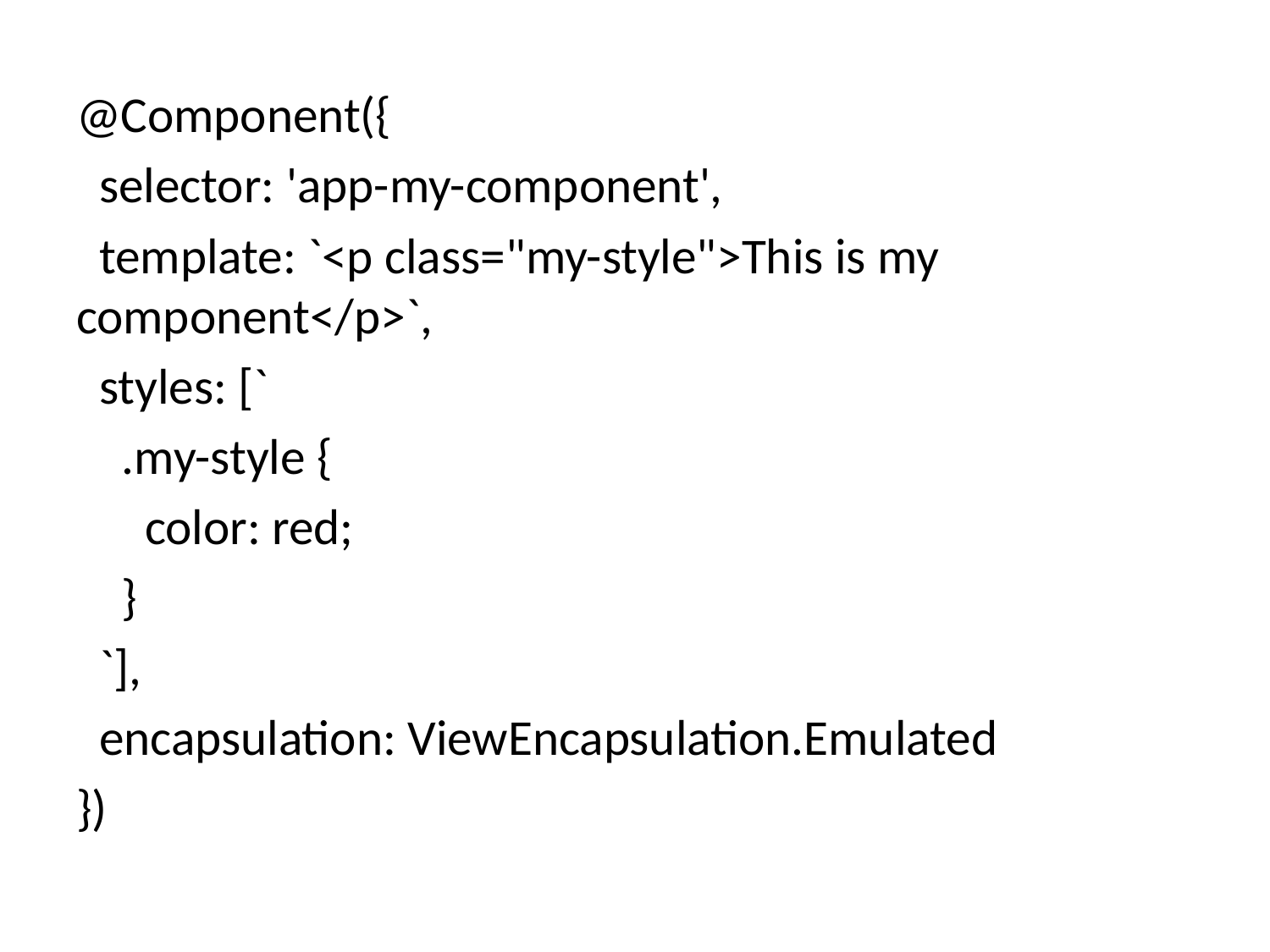

@Component({
  selector: 'app-my-component',
  template: `<p class="my-style">This is my component</p>`,
  styles: [`
    .my-style {
      color: red;
    }
  `],
  encapsulation: ViewEncapsulation.Emulated
})